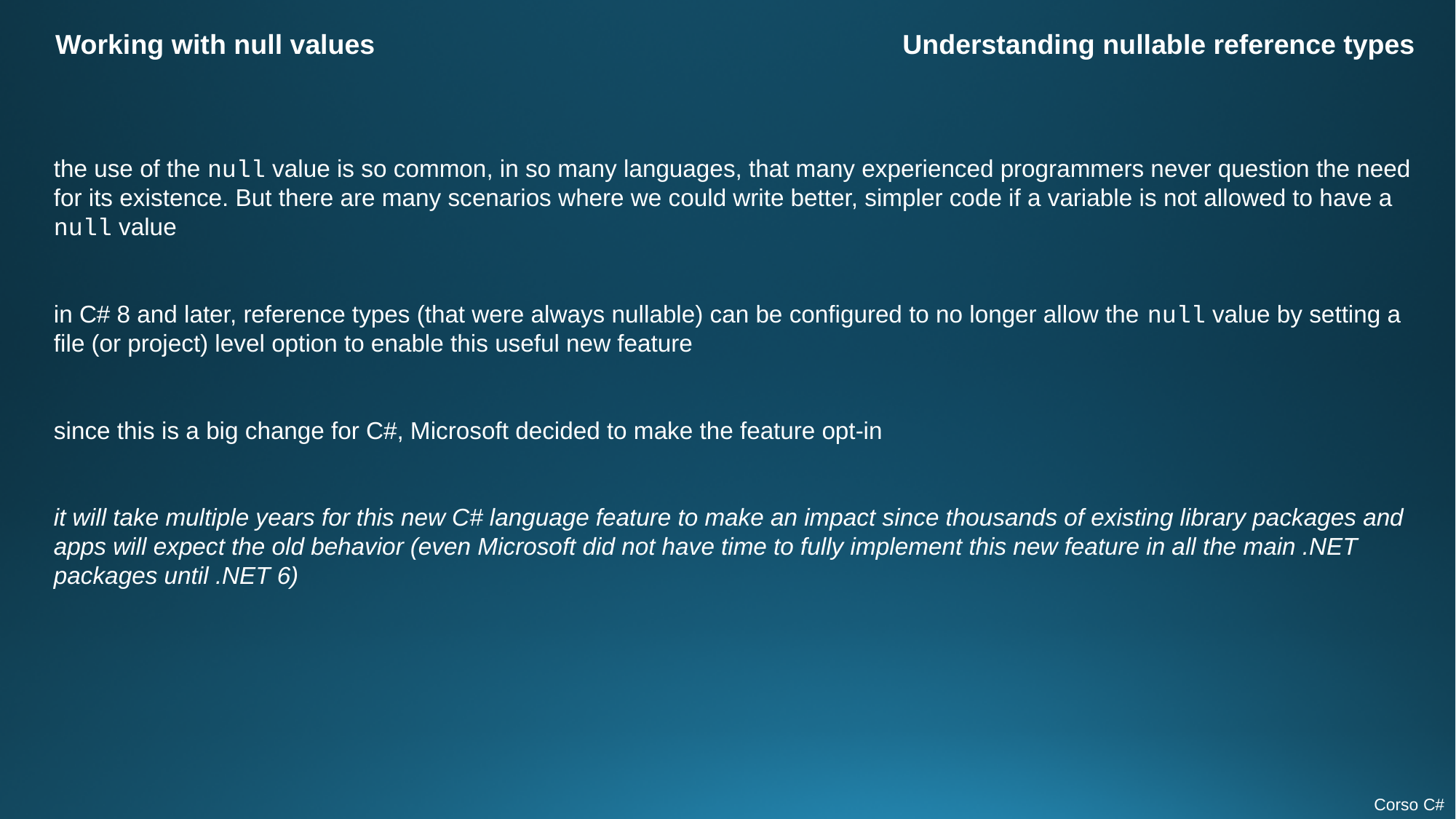

Working with null values
Understanding nullable reference types
the use of the null value is so common, in so many languages, that many experienced programmers never question the need for its existence. But there are many scenarios where we could write better, simpler code if a variable is not allowed to have a null value

in C# 8 and later, reference types (that were always nullable) can be configured to no longer allow the null value by setting a file (or project) level option to enable this useful new feature

since this is a big change for C#, Microsoft decided to make the feature opt-in

it will take multiple years for this new C# language feature to make an impact since thousands of existing library packages and apps will expect the old behavior (even Microsoft did not have time to fully implement this new feature in all the main .NET packages until .NET 6)
Corso C#